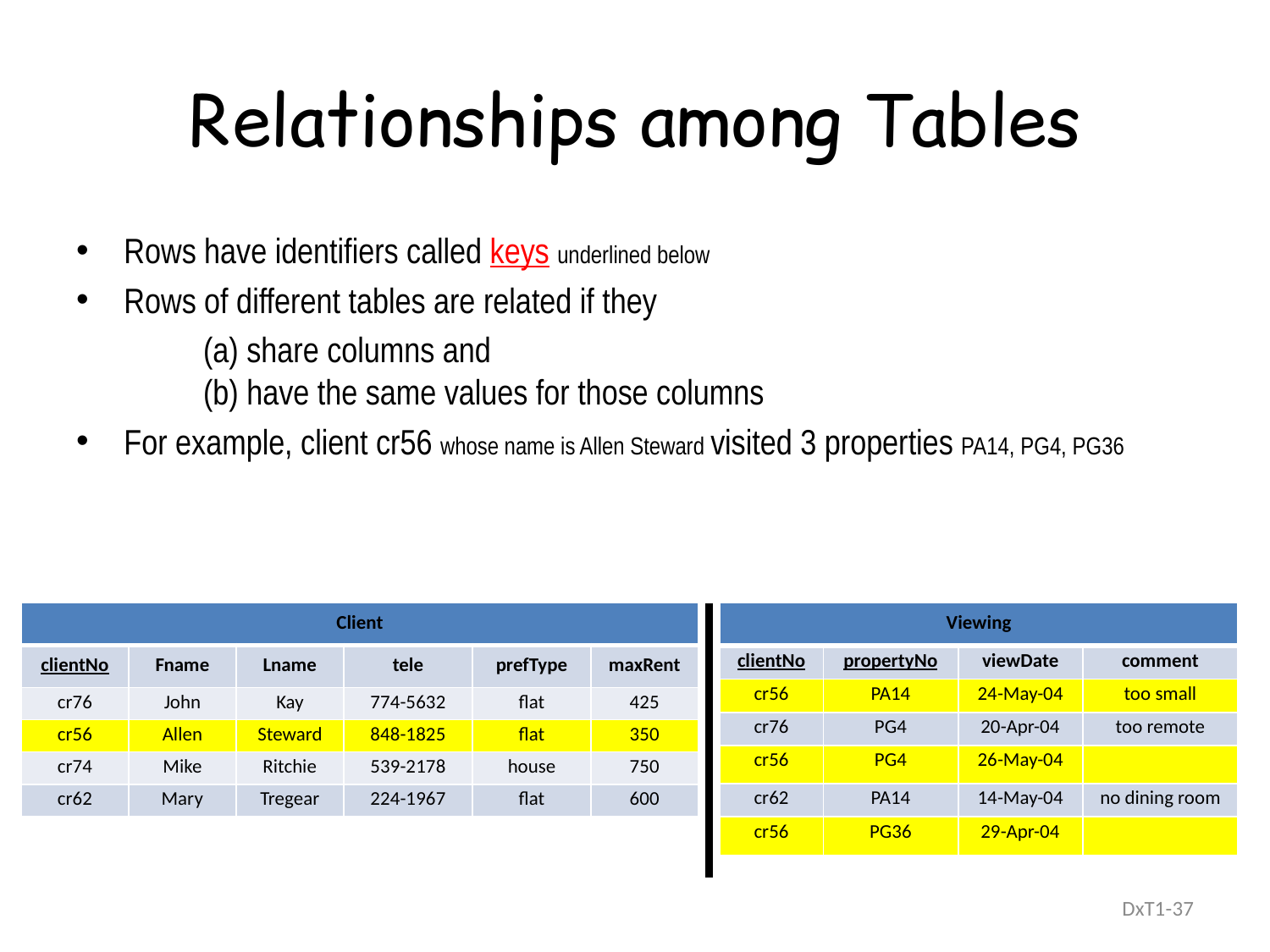

# Relationships among Tables
Rows have identifiers called keys underlined below
Rows of different tables are related if they
	(a) share columns and
	(b) have the same values for those columns
For example, client cr56 whose name is Allen Steward visited 3 properties PA14, PG4, PG36
| Client |  |  |  |  |  |
| --- | --- | --- | --- | --- | --- |
| clientNo | Fname | Lname | tele | prefType | maxRent |
| cr76 | John | Kay | 774-5632 | flat | 425 |
| cr56 | Allen | Steward | 848-1825 | flat | 350 |
| cr74 | Mike | Ritchie | 539-2178 | house | 750 |
| cr62 | Mary | Tregear | 224-1967 | flat | 600 |
| Viewing |  |  |  |
| --- | --- | --- | --- |
| clientNo | propertyNo | viewDate | comment |
| cr56 | PA14 | 24-May-04 | too small |
| cr76 | PG4 | 20-Apr-04 | too remote |
| cr56 | PG4 | 26-May-04 |  |
| cr62 | PA14 | 14-May-04 | no dining room |
| cr56 | PG36 | 29-Apr-04 |  |
DxT1-37